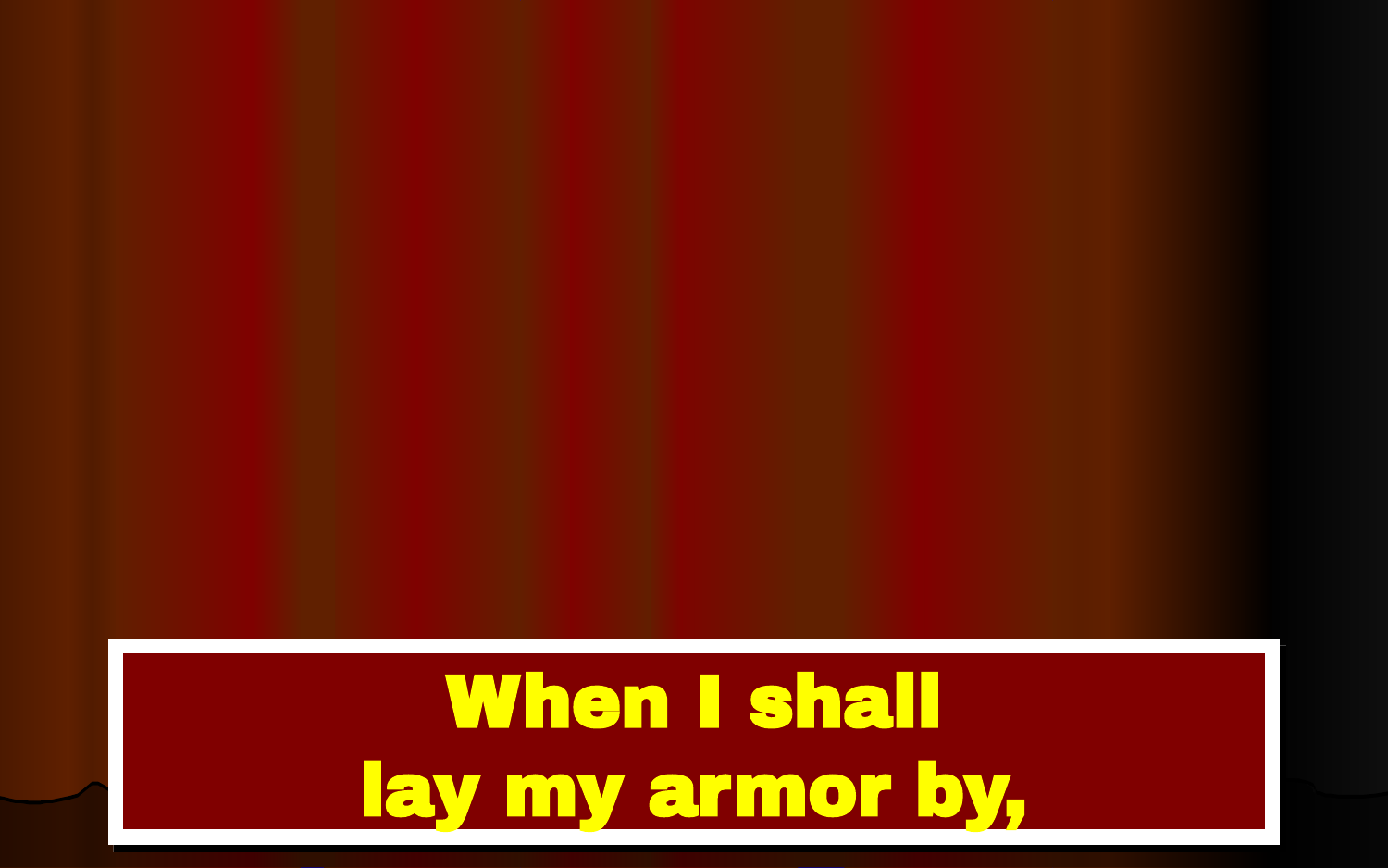

When I shall
lay my armor by,